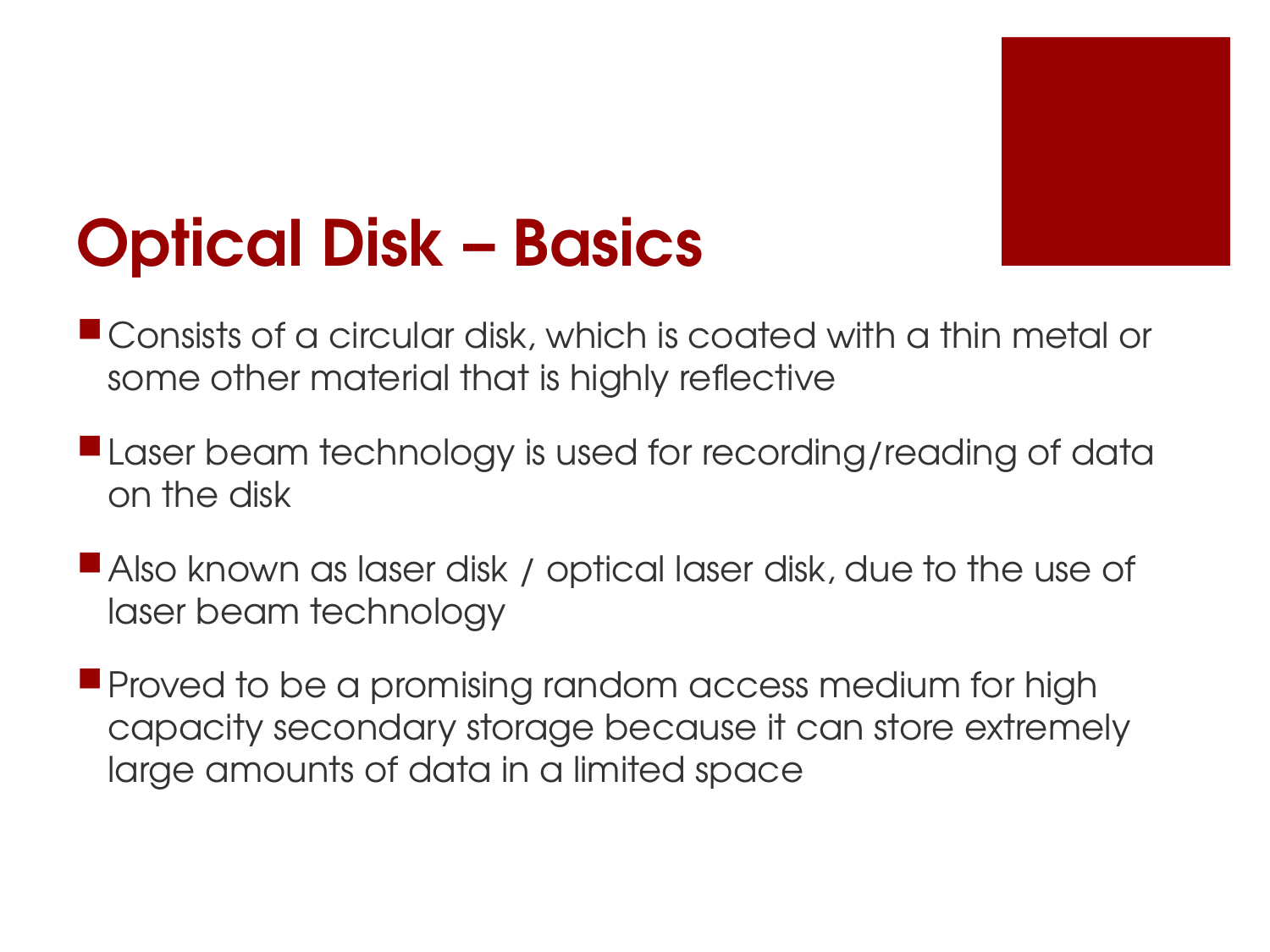

# Optical Disk – Basics
Consists of a circular disk, which is coated with a thin metal or some other material that is highly reflective
Laser beam technology is used for recording/reading of data on the disk
Also known as laser disk / optical laser disk, due to the use of laser beam technology
Proved to be a promising random access medium for high capacity secondary storage because it can store extremely large amounts of data in a limited space